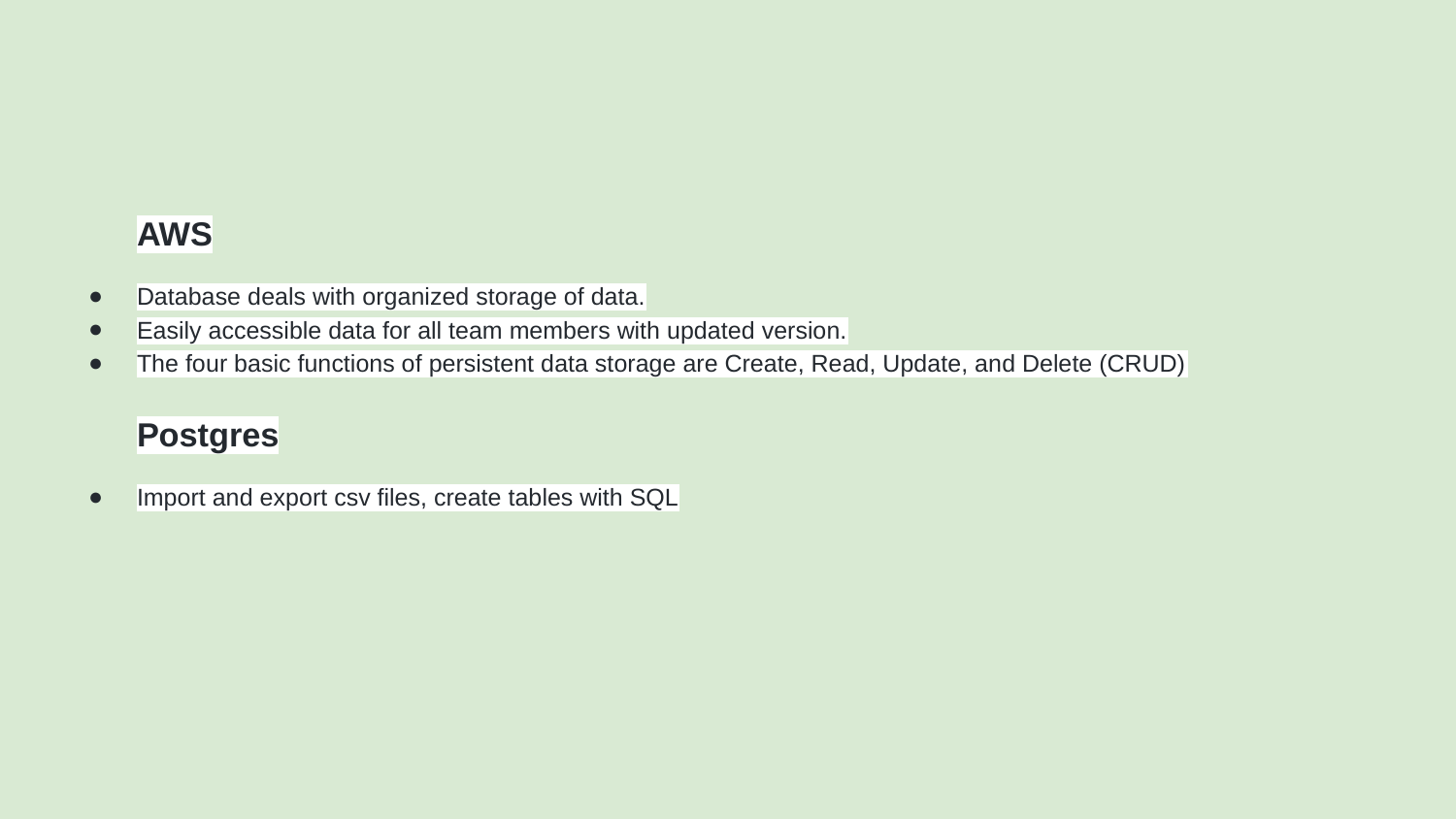

AWS
Database deals with organized storage of data.
Easily accessible data for all team members with updated version.
The four basic functions of persistent data storage are Create, Read, Update, and Delete (CRUD)
Postgres
Import and export csv files, create tables with SQL